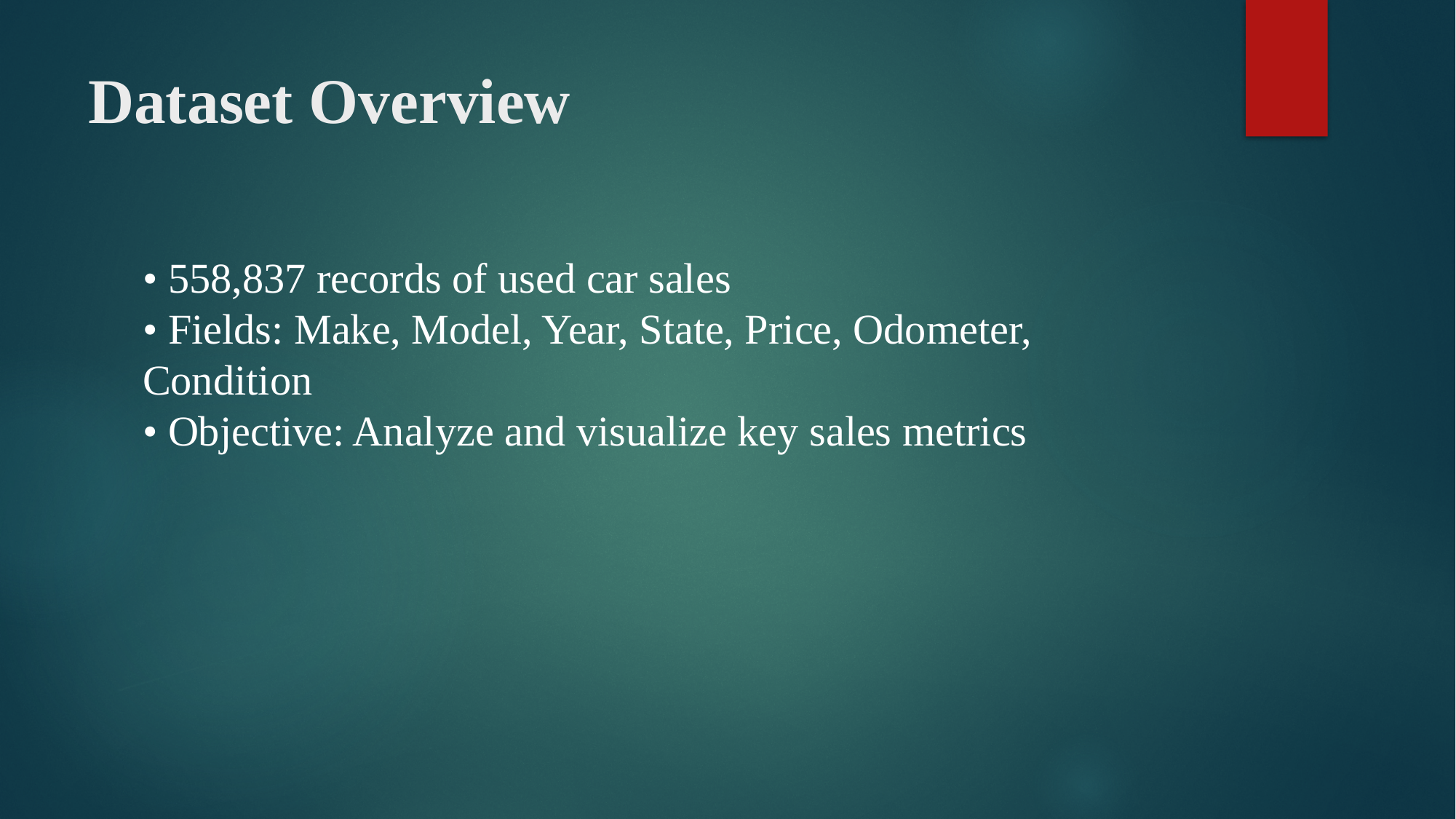

# Dataset Overview
• 558,837 records of used car sales
• Fields: Make, Model, Year, State, Price, Odometer, Condition
• Objective: Analyze and visualize key sales metrics